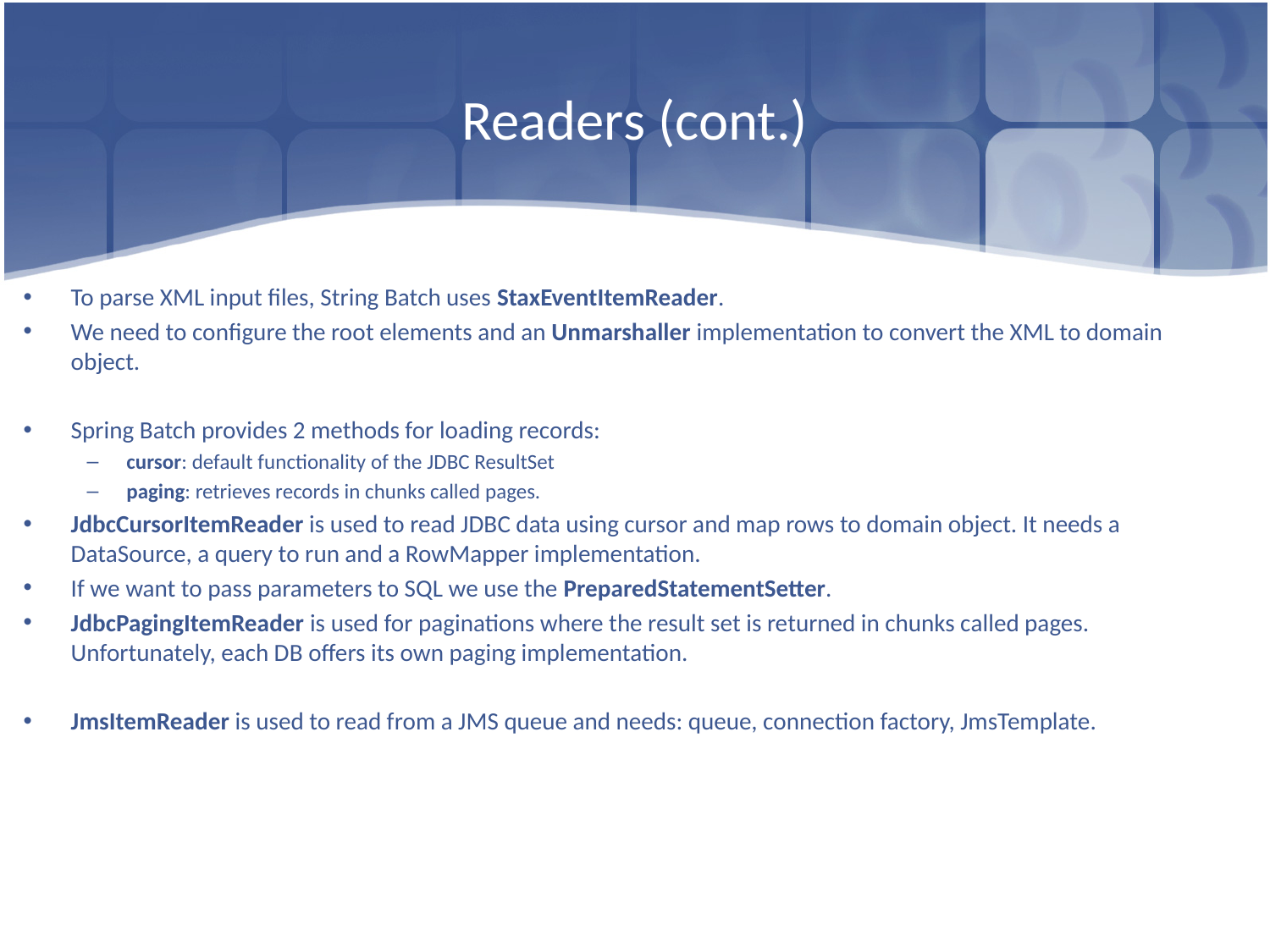

# Readers (cont.)
To parse XML input files, String Batch uses StaxEventItemReader.
We need to configure the root elements and an Unmarshaller implementation to convert the XML to domain object.

Spring Batch provides 2 methods for loading records:
cursor: default functionality of the JDBC ResultSet
paging: retrieves records in chunks called pages.
JdbcCursorItemReader is used to read JDBC data using cursor and map rows to domain object. It needs a DataSource, a query to run and a RowMapper implementation.
If we want to pass parameters to SQL we use the PreparedStatementSetter.
JdbcPagingItemReader is used for paginations where the result set is returned in chunks called pages. Unfortunately, each DB offers its own paging implementation.

JmsItemReader is used to read from a JMS queue and needs: queue, connection factory, JmsTemplate.